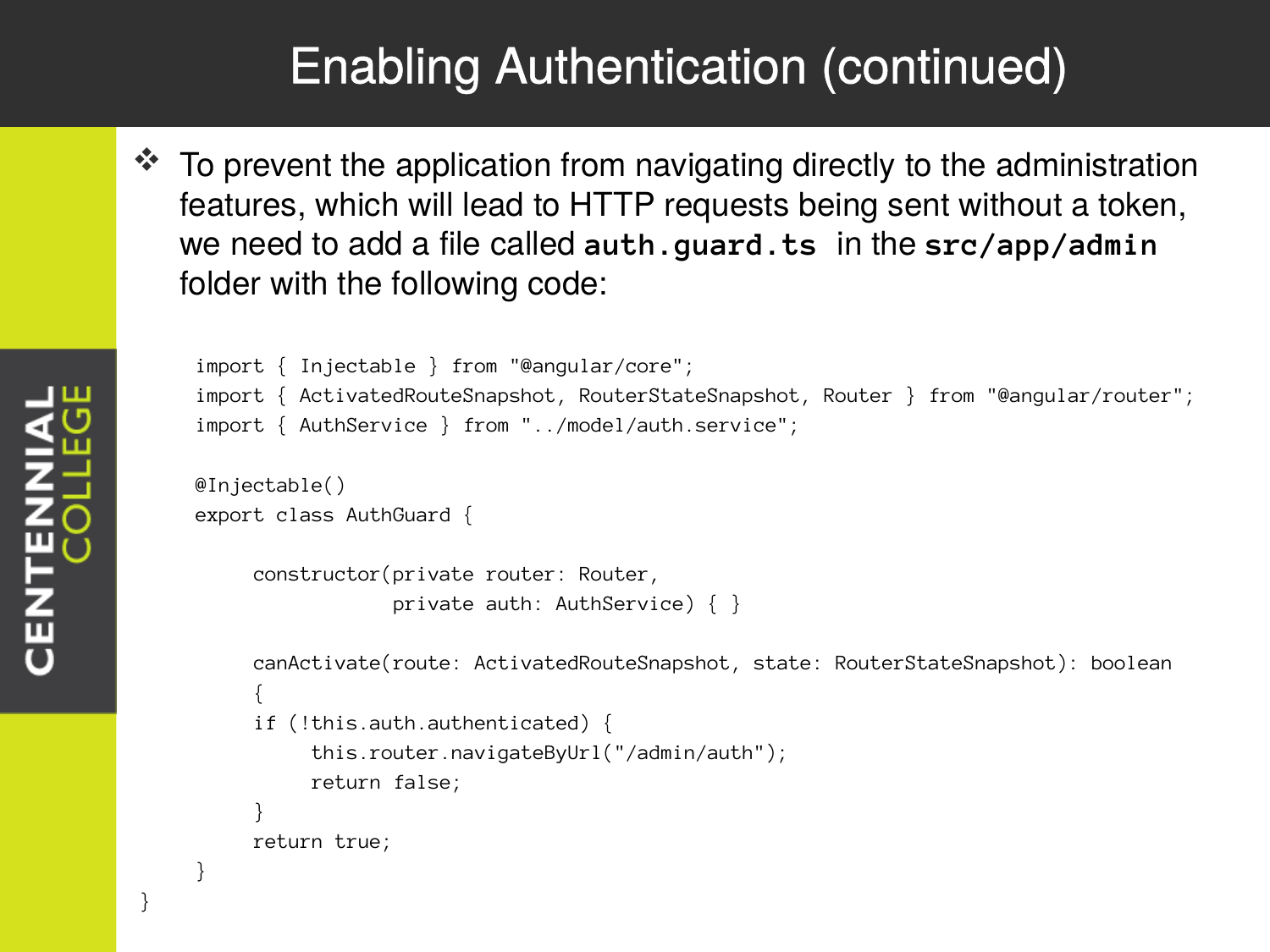

# Enabling Authentication (continued)
To prevent the application from navigating directly to the administration features, which will lead to HTTP requests being sent without a token, we need to add a file called auth.guard.ts in the src/app/admin folder with the following code:

import { Injectable } from "@angular/core";
import { ActivatedRouteSnapshot, RouterStateSnapshot, Router } from "@angular/router";
import { AuthService } from "../model/auth.service";

@Injectable()
export class AuthGuard {

     constructor(private router: Router,
                 private auth: AuthService) { }

     canActivate(route: ActivatedRouteSnapshot, state: RouterStateSnapshot): boolean
     {
     if (!this.auth.authenticated) {
          this.router.navigateByUrl("/admin/auth");
          return false;
     }
     return true;
}
}